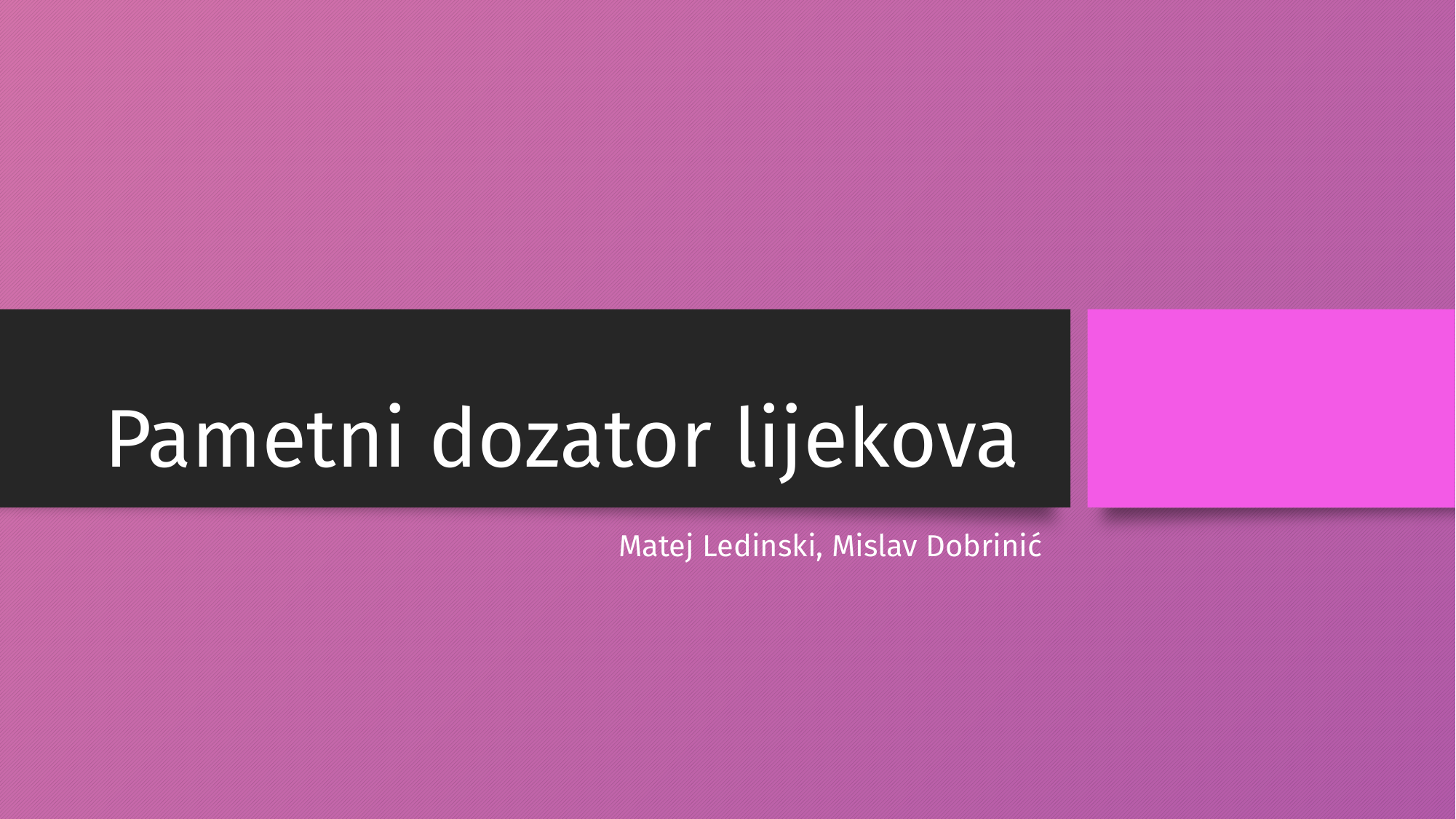

# Pametni dozator lijekova
Matej Ledinski, Mislav Dobrinić